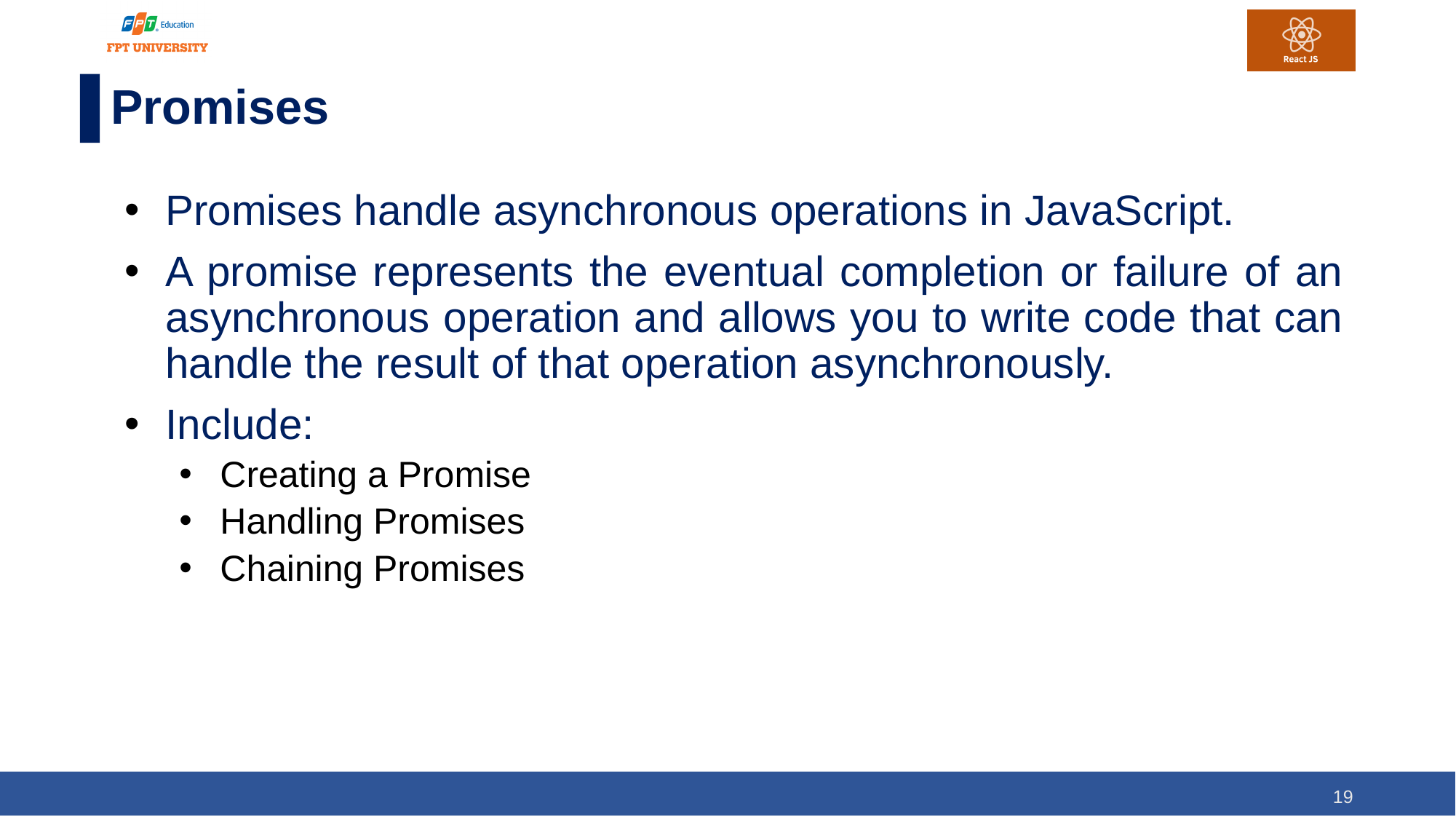

# Promises
Promises handle asynchronous operations in JavaScript.
A promise represents the eventual completion or failure of an asynchronous operation and allows you to write code that can handle the result of that operation asynchronously.
Include:
Creating a Promise
Handling Promises
Chaining Promises
19